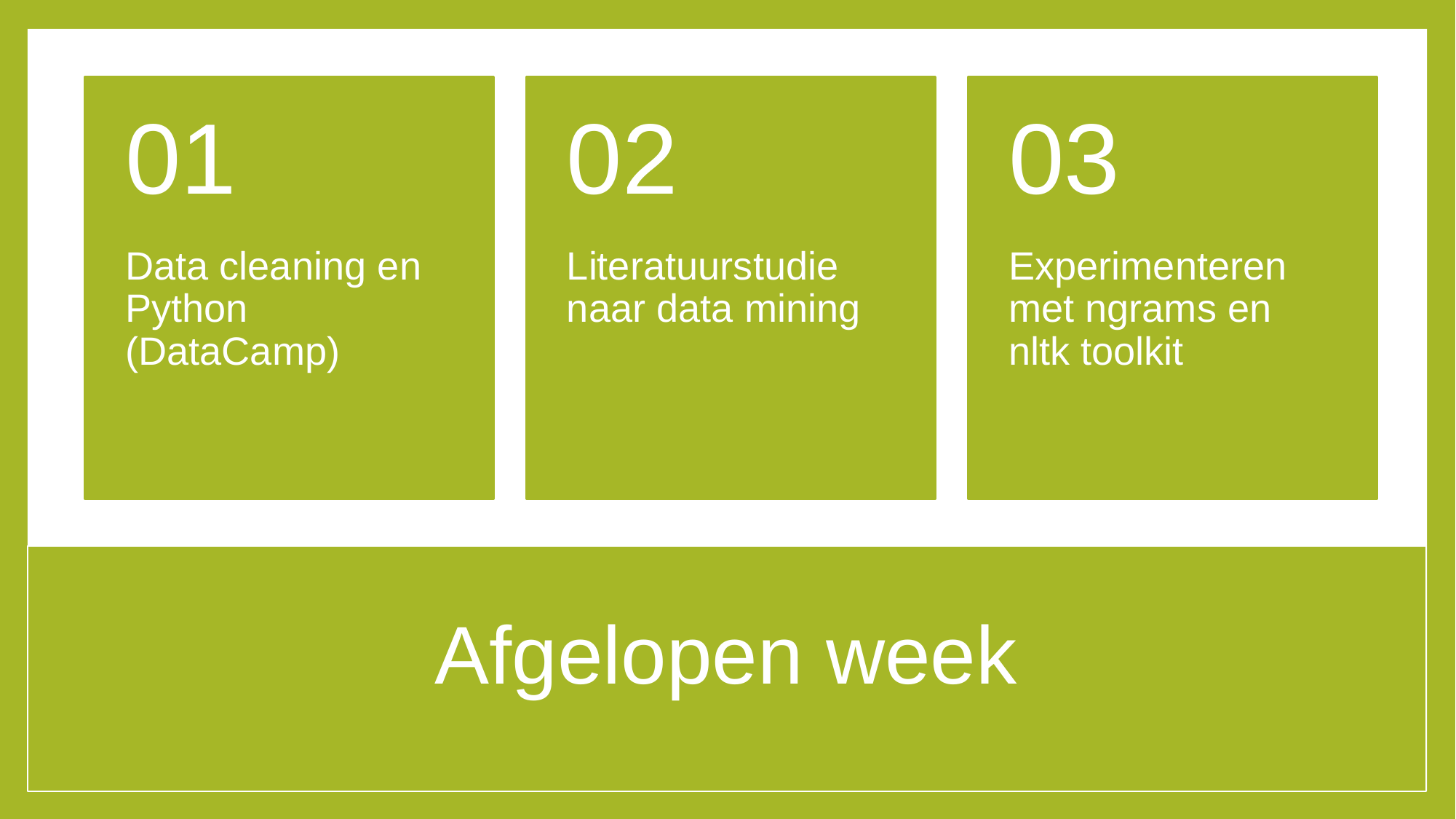

Data cleaning en Python (DataCamp)
01
Literatuurstudie naar data mining
02
Experimenteren met ngrams en nltk toolkit
03

# Afgelopen week